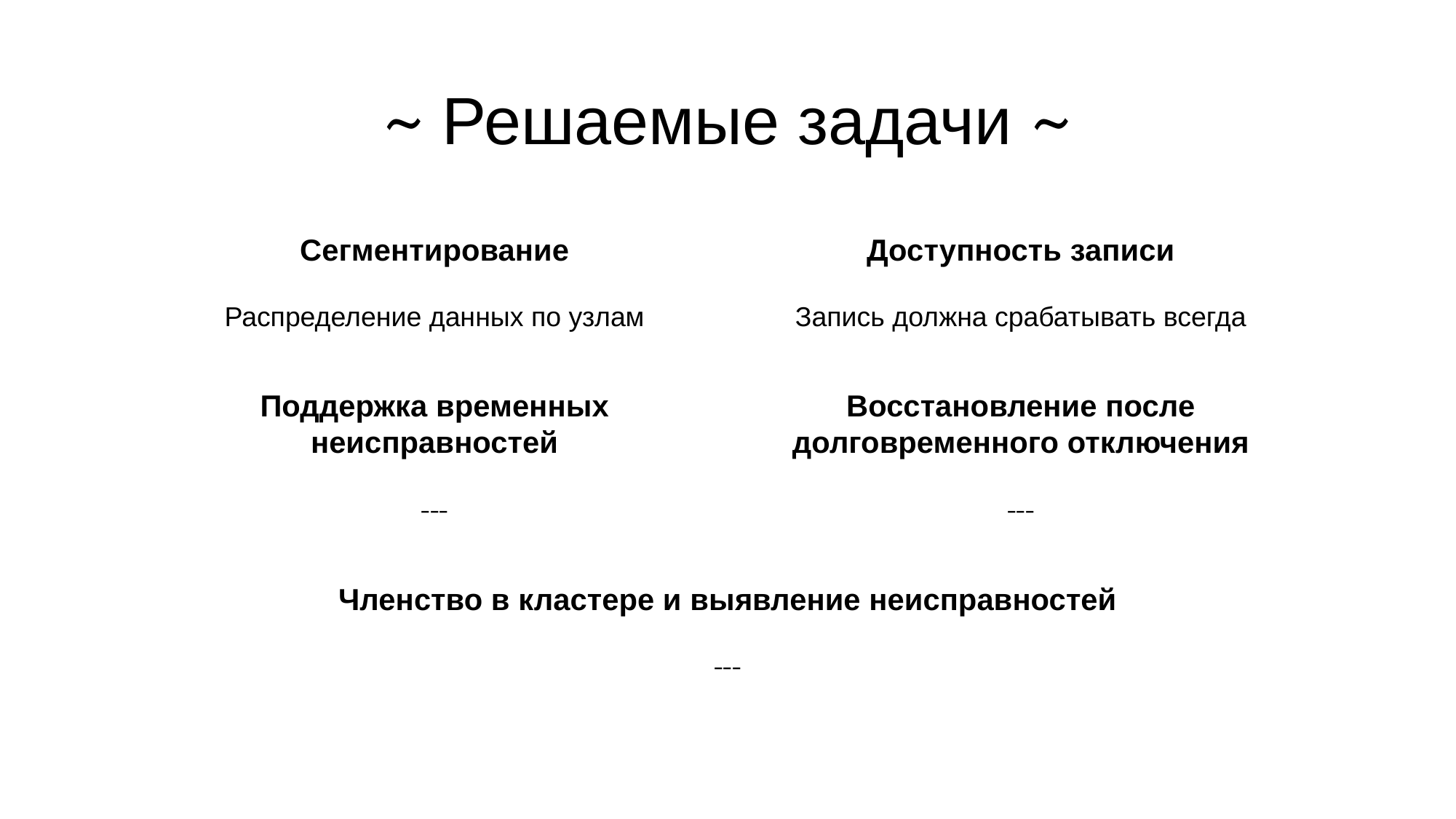

# ~ Решаемые задачи ~
Сегментирование

Распределение данных по узлам
Доступность записи

Запись должна срабатывать всегда
Поддержка временных неисправностей

---
Восстановление после долговременного отключения

---
Членство в кластере и выявление неисправностей

---